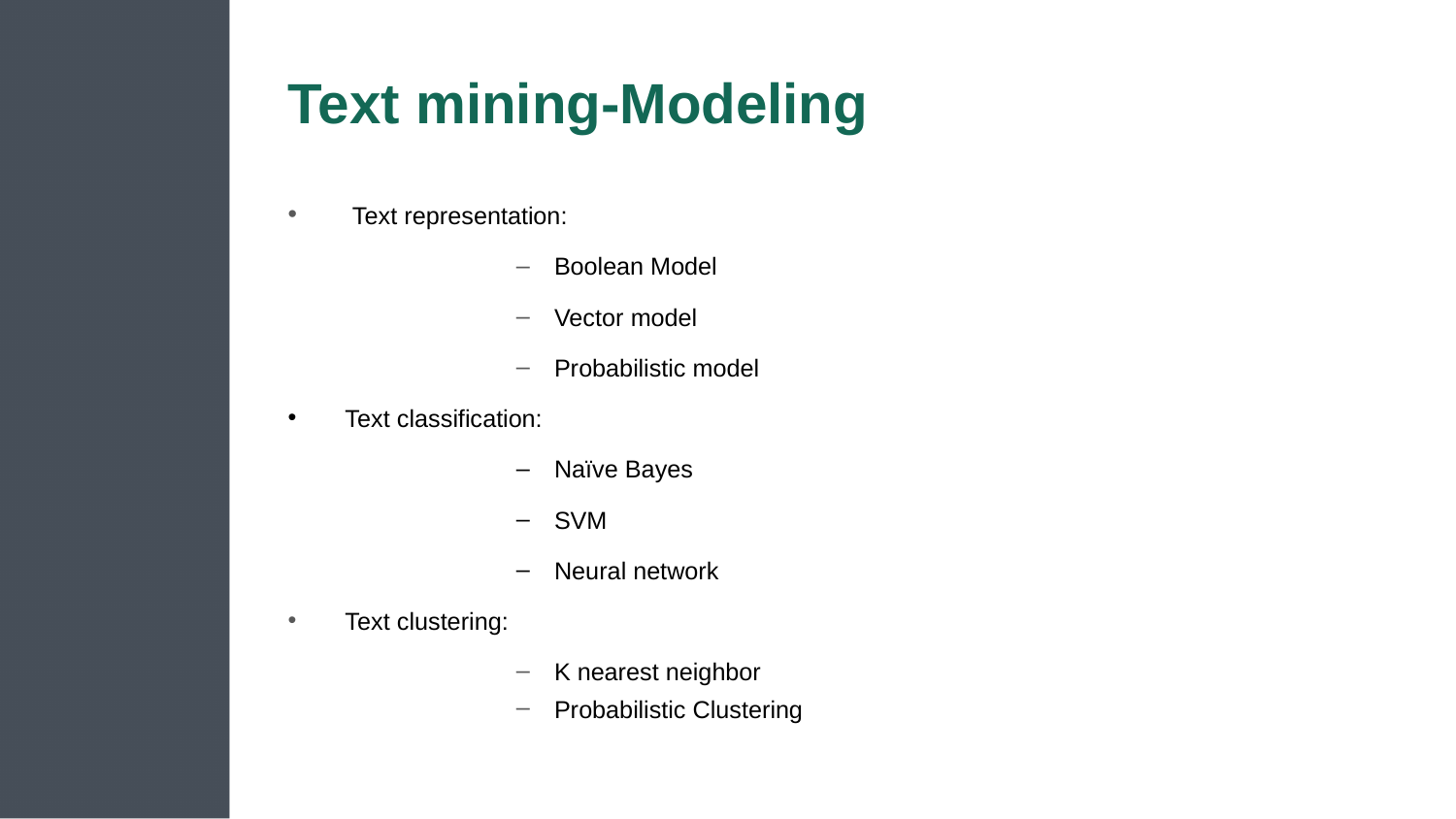

# Text mining-Modeling
 Text representation:
Boolean Model
Vector model
Probabilistic model
Text classification:
Naïve Bayes
SVM
Neural network
Text clustering:
K nearest neighbor
Probabilistic Clustering